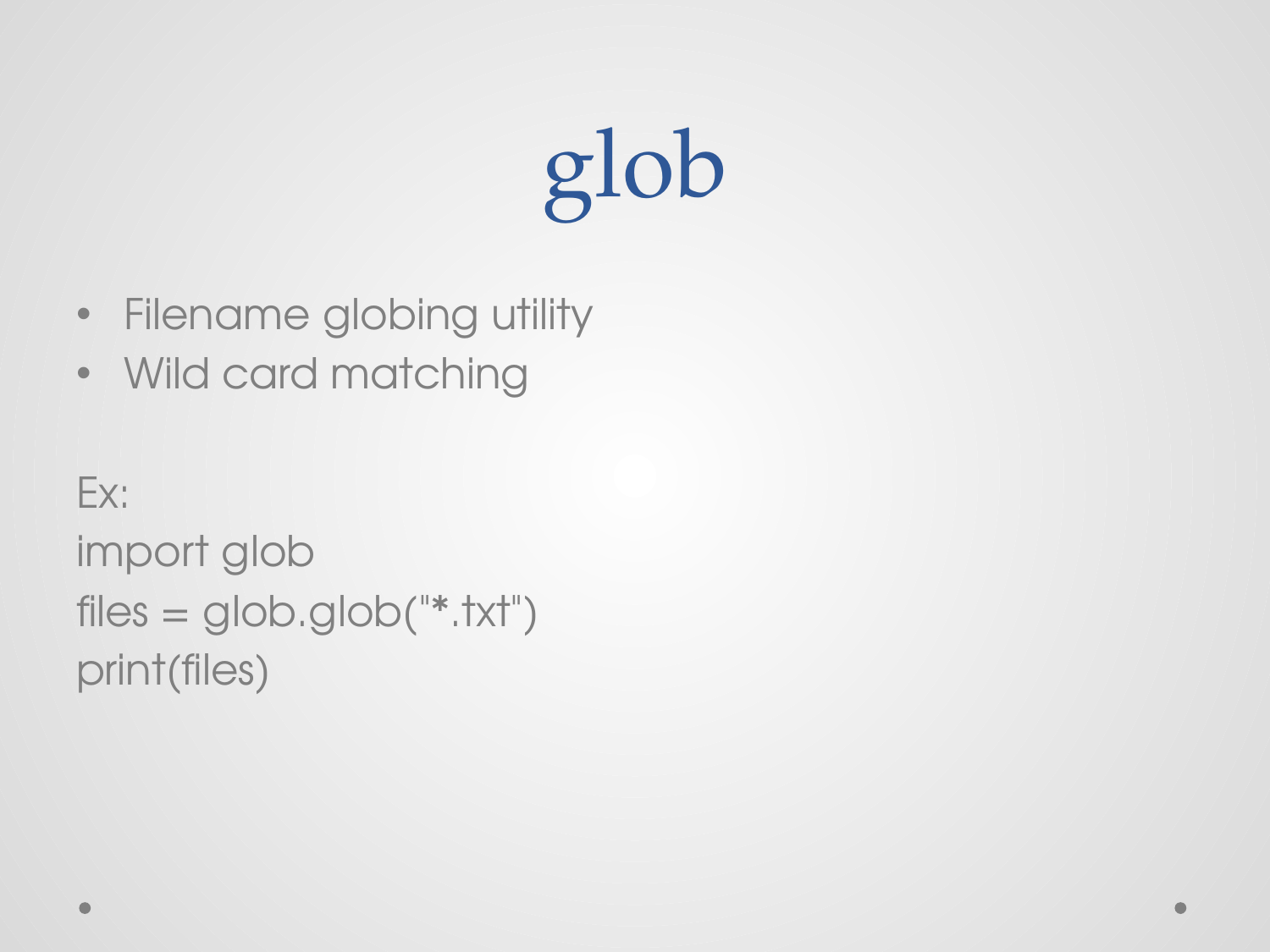

# glob

Filename globing utility
Wild card matching

Ex:
import glob
files = glob.glob("*.txt")
print(files)